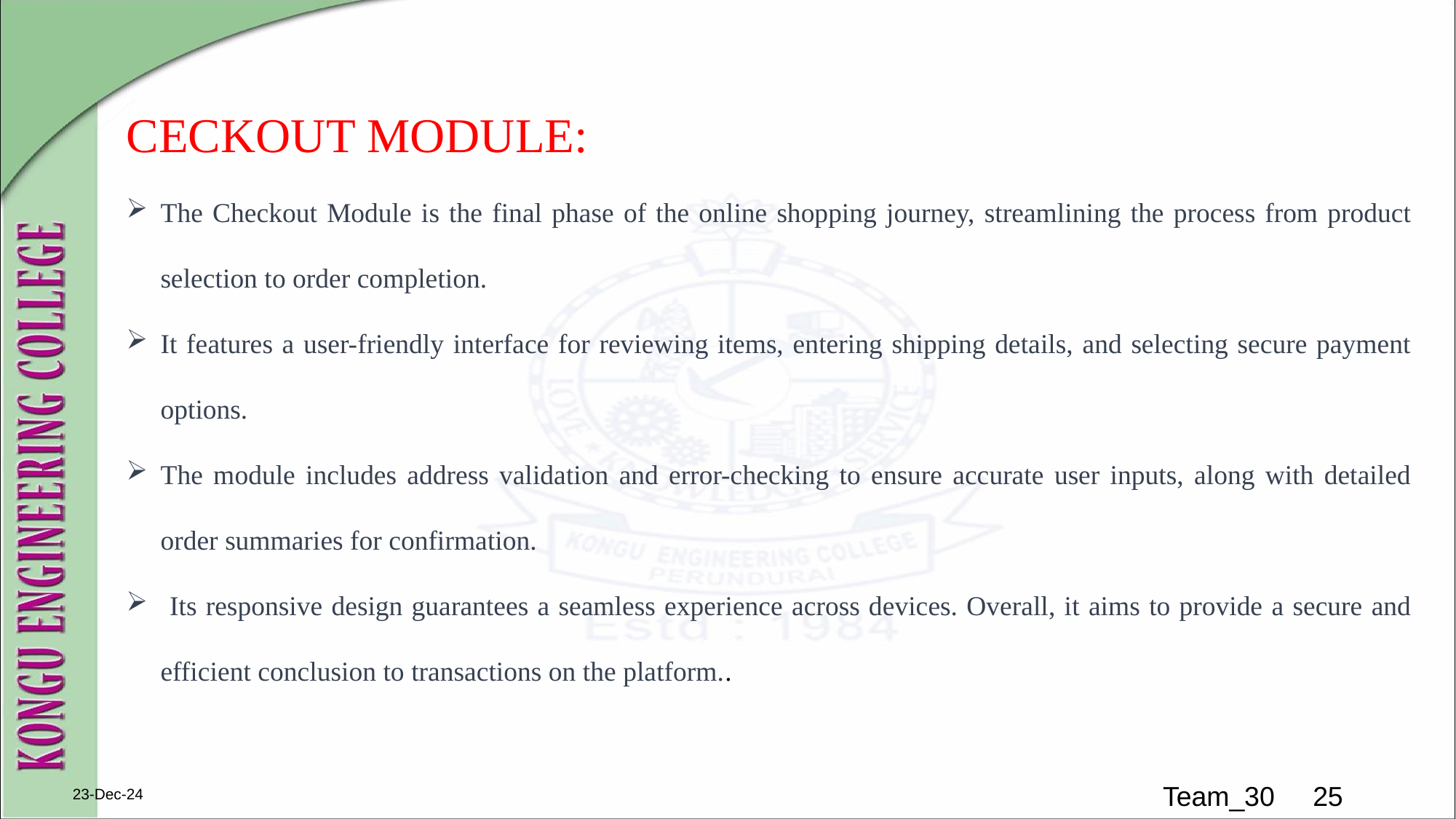

CECKOUT MODULE:
The Checkout Module is the final phase of the online shopping journey, streamlining the process from product selection to order completion.
It features a user-friendly interface for reviewing items, entering shipping details, and selecting secure payment options.
The module includes address validation and error-checking to ensure accurate user inputs, along with detailed order summaries for confirmation.
 Its responsive design guarantees a seamless experience across devices. Overall, it aims to provide a secure and efficient conclusion to transactions on the platform..

23-Dec-24
Team_30     25